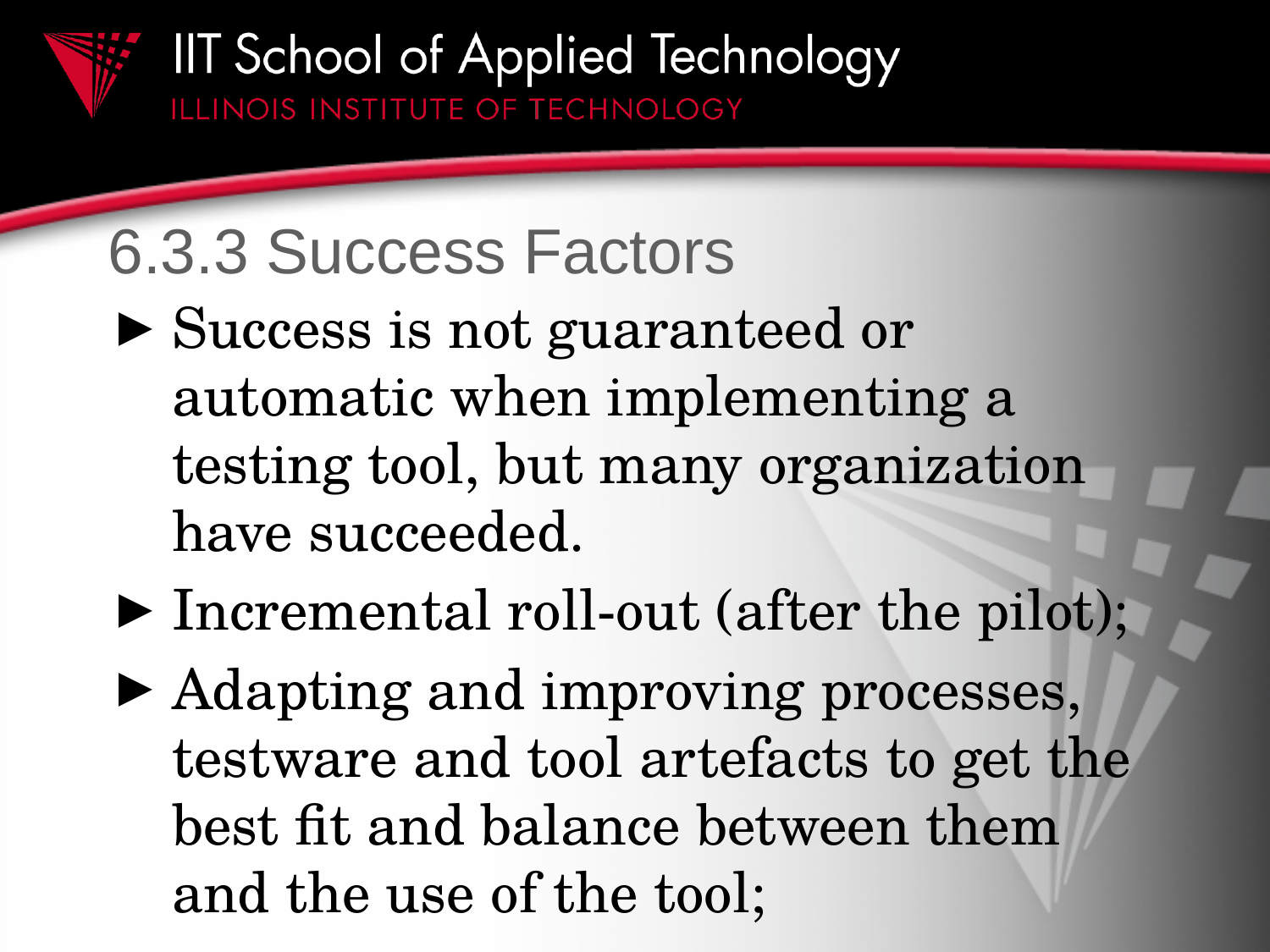

# 6.3.3 Success Factors
Success is not guaranteed or automatic when implementing a testing tool, but many organization have succeeded.
Incremental roll-out (after the pilot);
Adapting and improving processes, testware and tool artefacts to get the best fit and balance between them and the use of the tool;